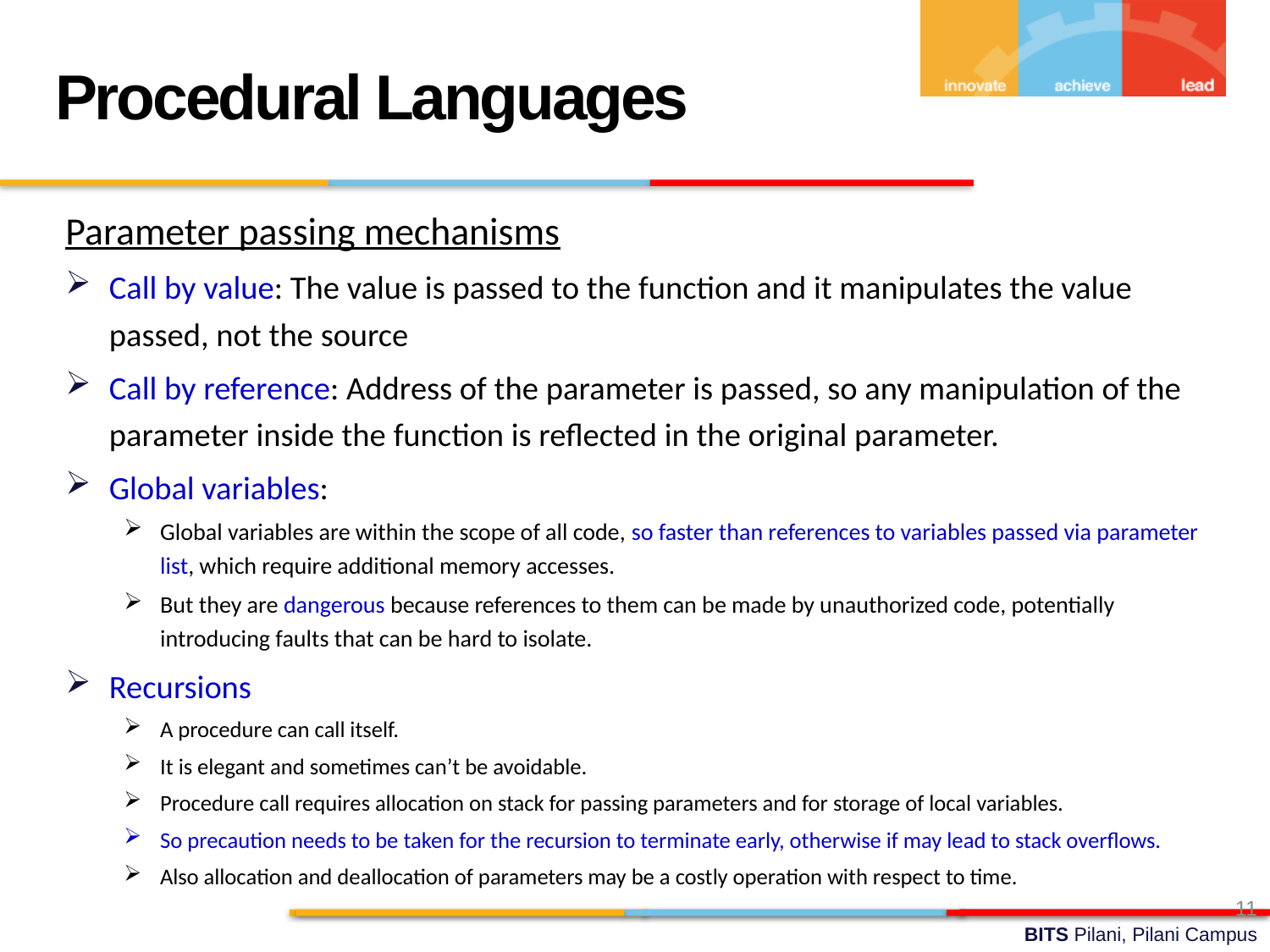

Procedural Languages
Parameter passing mechanisms
Call by value: The value is passed to the function and it manipulates the value passed, not the source
Call by reference: Address of the parameter is passed, so any manipulation of the parameter inside the function is reflected in the original parameter.
Global variables:
Global variables are within the scope of all code, so faster than references to variables passed via parameter list, which require additional memory accesses.
But they are dangerous because references to them can be made by unauthorized code, potentially introducing faults that can be hard to isolate.
Recursions
A procedure can call itself.
It is elegant and sometimes can’t be avoidable.
Procedure call requires allocation on stack for passing parameters and for storage of local variables.
So precaution needs to be taken for the recursion to terminate early, otherwise if may lead to stack overflows.
Also allocation and deallocation of parameters may be a costly operation with respect to time.
11